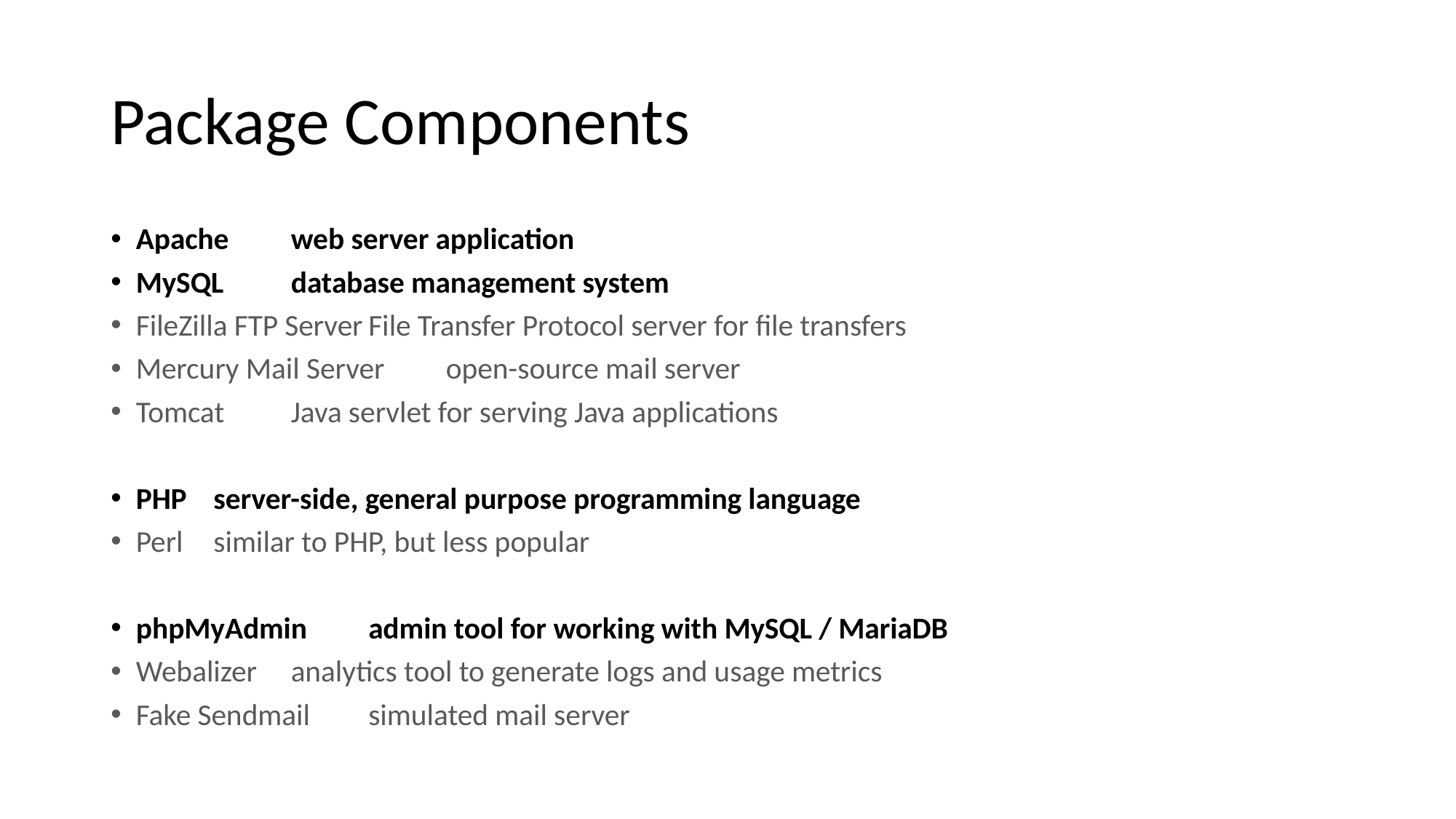

# Package Components
Apache		web server application
MySQL		database management system
FileZilla FTP Server	File Transfer Protocol server for file transfers
Mercury Mail Server	open-source mail server
Tomcat		Java servlet for serving Java applications

PHP			server-side, general purpose programming language
Perl			similar to PHP, but less popular

phpMyAdmin		admin tool for working with MySQL / MariaDB
Webalizer		analytics tool to generate logs and usage metrics
Fake Sendmail		simulated mail server